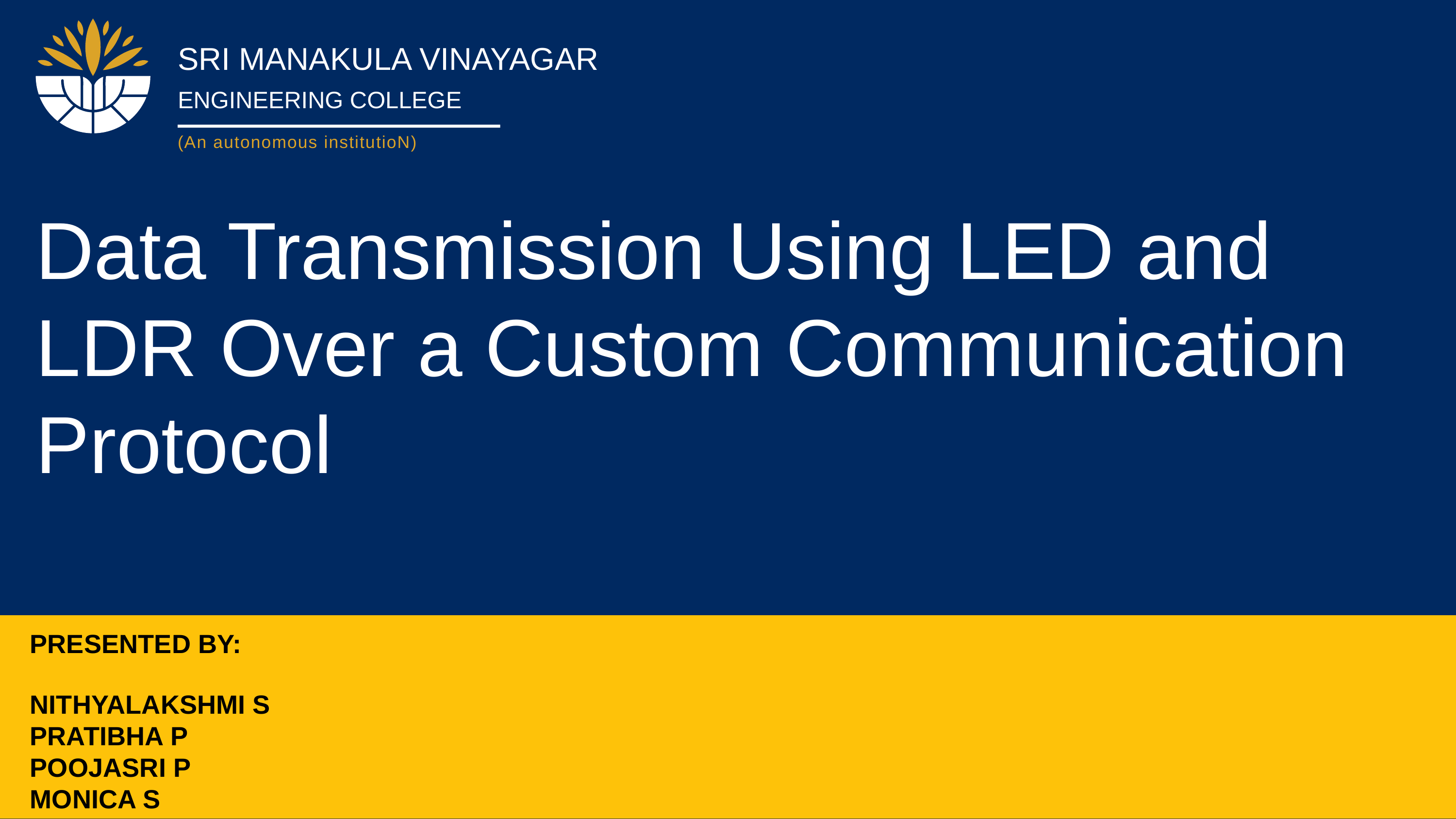

SRI MANAKULA VINAYAGAR
ENGINEERING COLLEGE

(An autonomous institutioN)
Data Transmission Using LED and LDR Over a Custom Communication Protocol

PRESENTED BY:

NITHYALAKSHMI S
PRATIBHA P
POOJASRI P
MONICA S